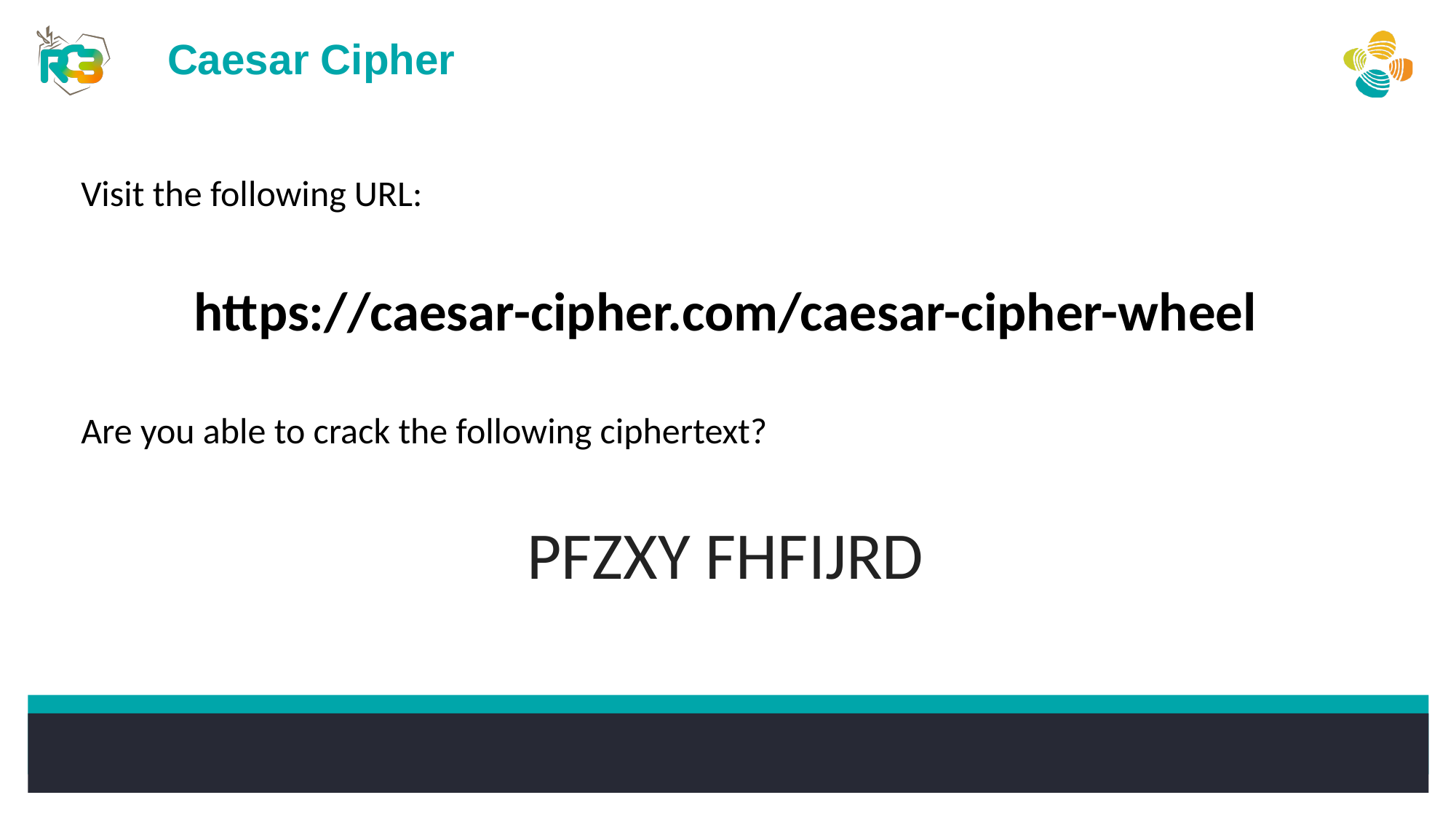

Caesar Cipher
Visit the following URL:

https://caesar-cipher.com/caesar-cipher-wheel

Are you able to crack the following ciphertext?

PFZXY FHFIJRD